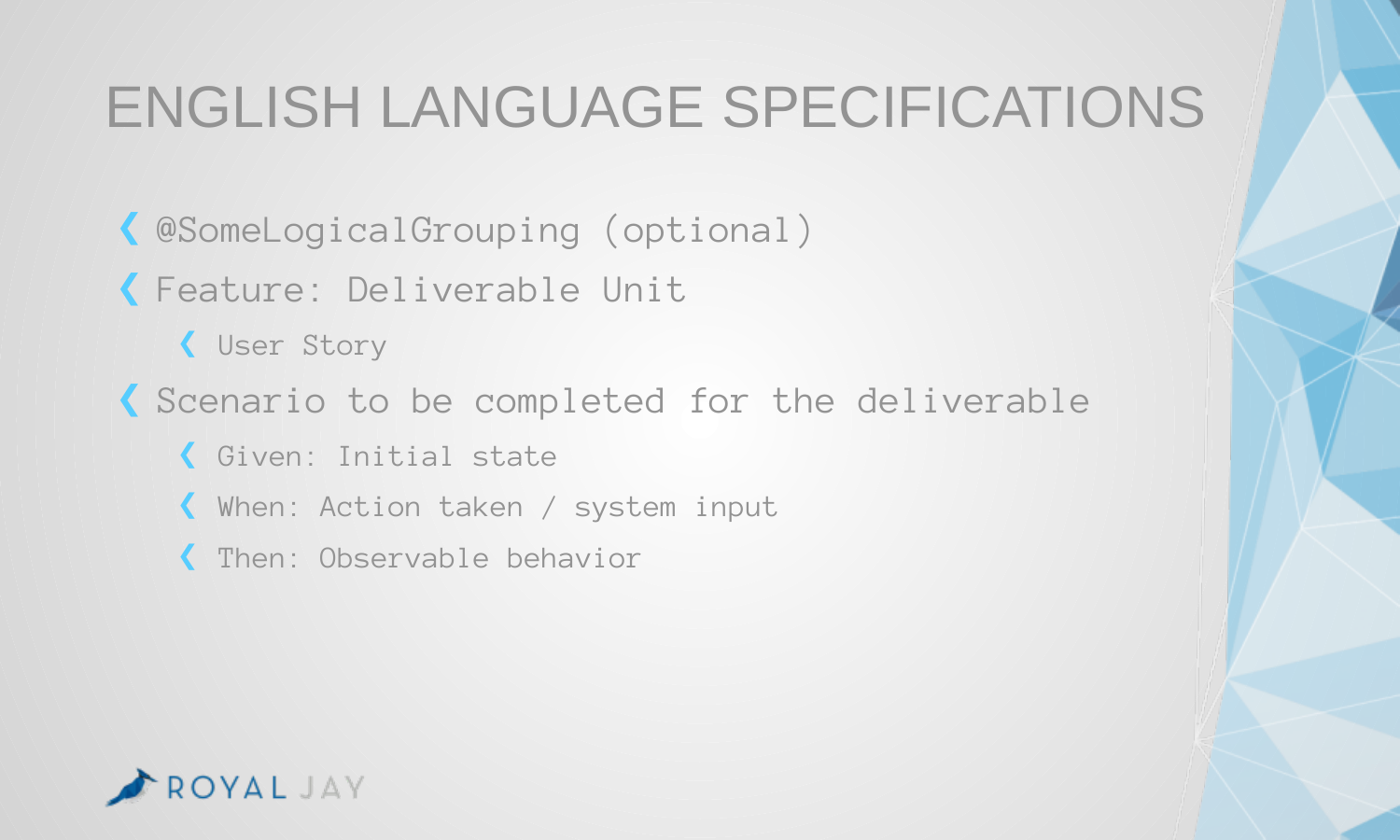

# English language specifications
@SomeLogicalGrouping (optional)
Feature: Deliverable Unit
User Story
Scenario to be completed for the deliverable
Given: Initial state
When: Action taken / system input
Then: Observable behavior